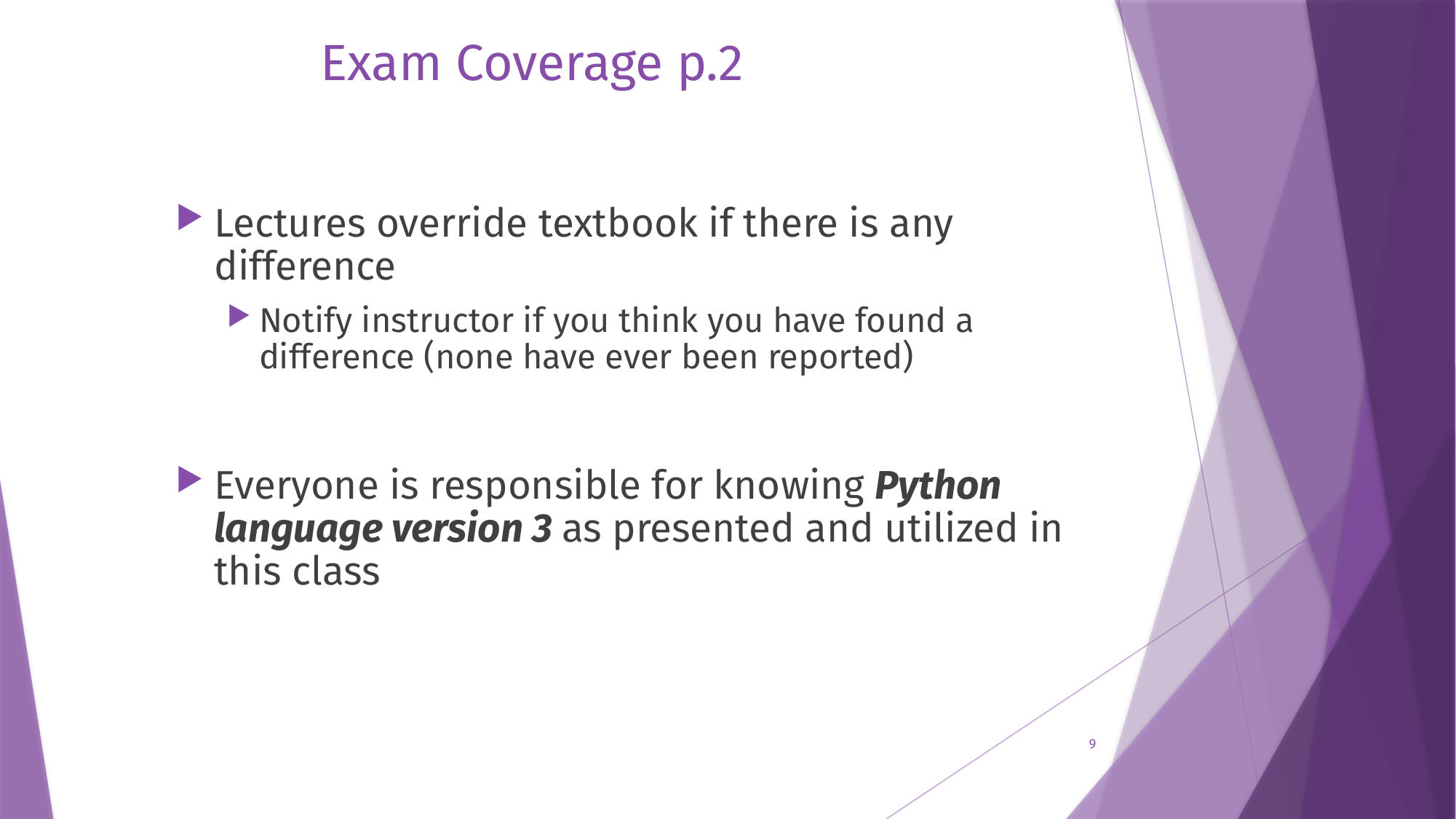

# Exam Coverage p.2
Lectures override textbook if there is any difference
Notify instructor if you think you have found a difference (none have ever been reported)
Everyone is responsible for knowing Python language version 3 as presented and utilized in this class
9